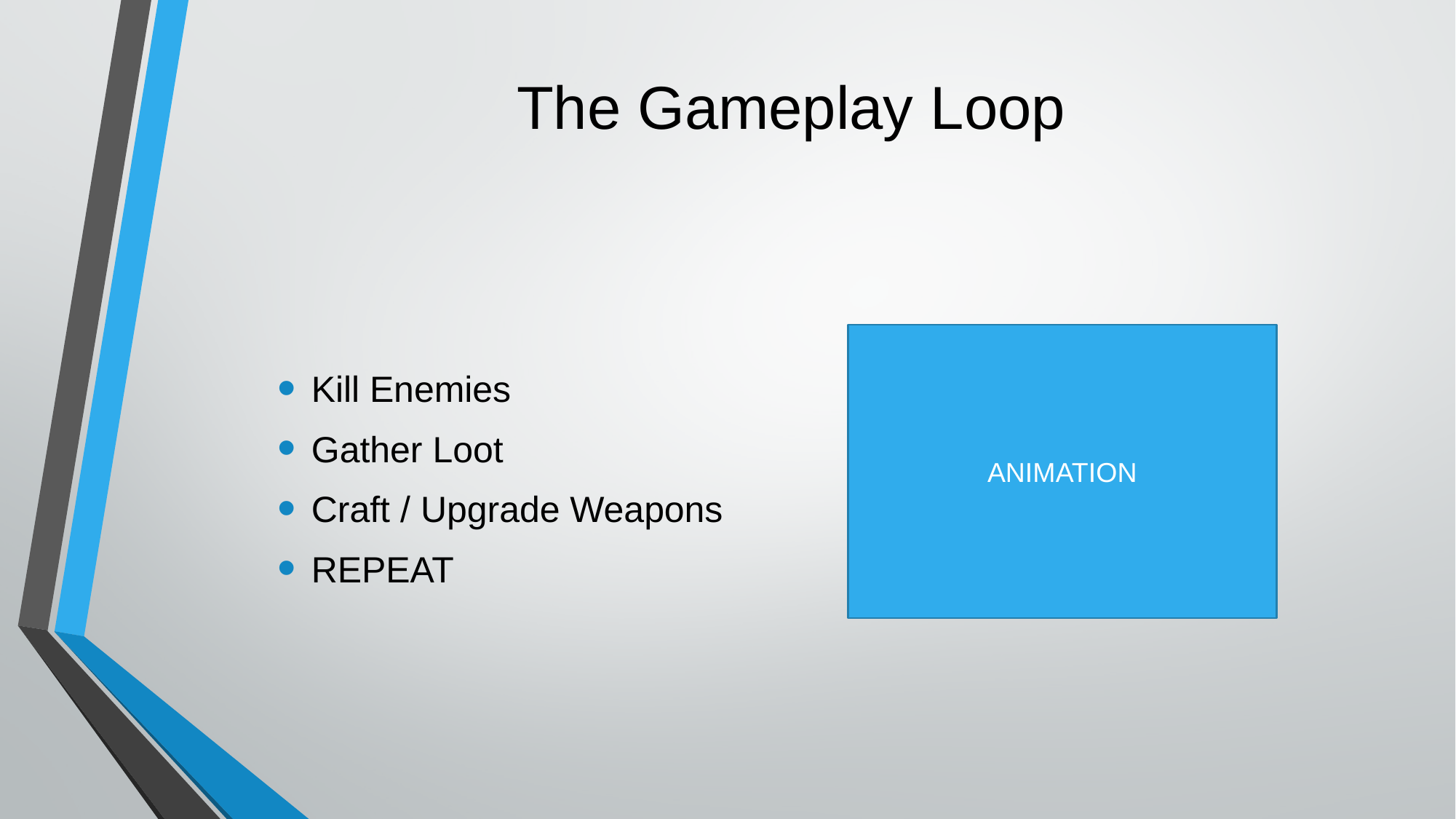

# The Gameplay Loop
Kill Enemies
Gather Loot
Craft / Upgrade Weapons
REPEAT
ANIMATION